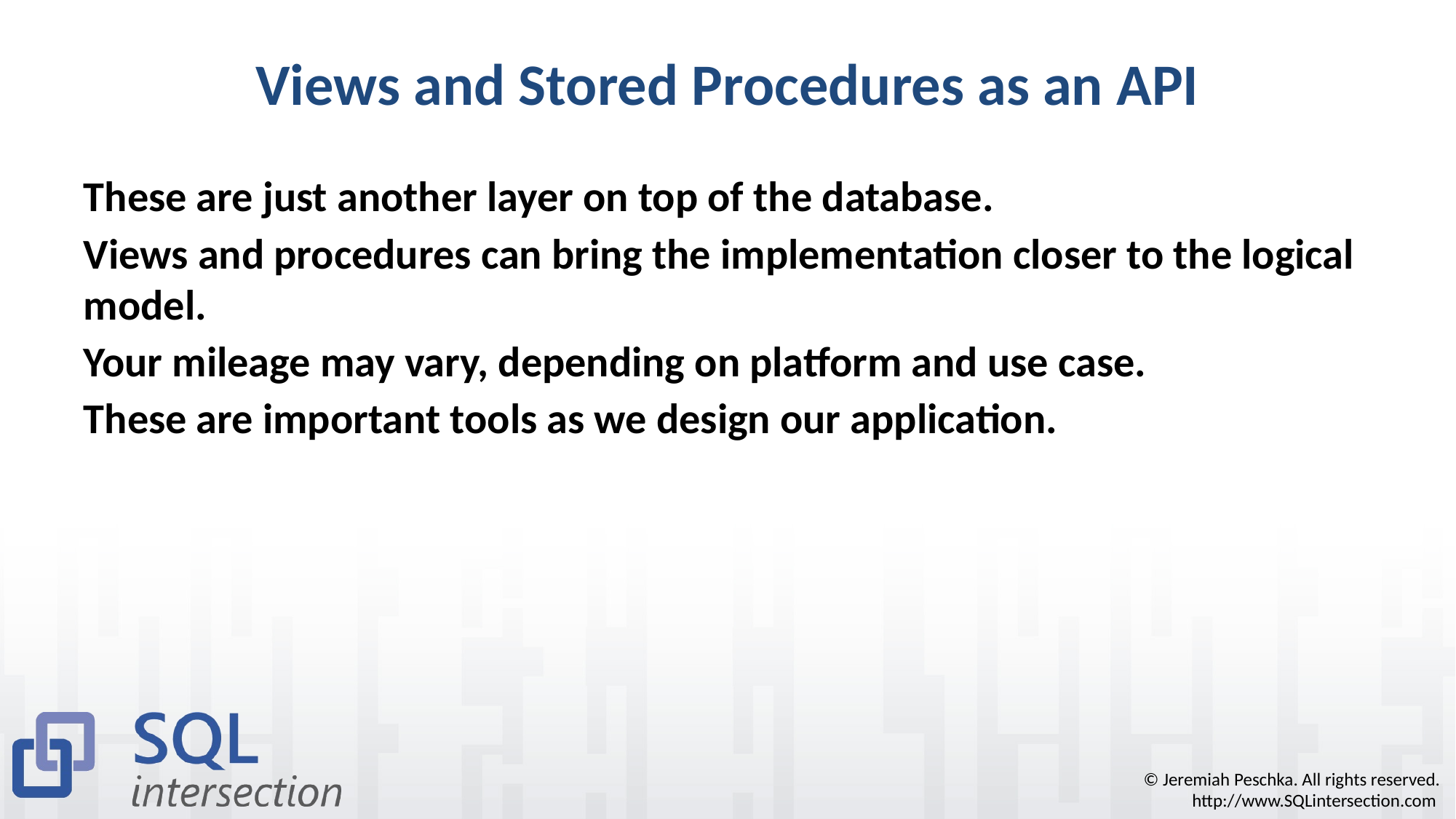

# Views and Stored Procedures as an API
These are just another layer on top of the database.
Views and procedures can bring the implementation closer to the logical model.
Your mileage may vary, depending on platform and use case.
These are important tools as we design our application.